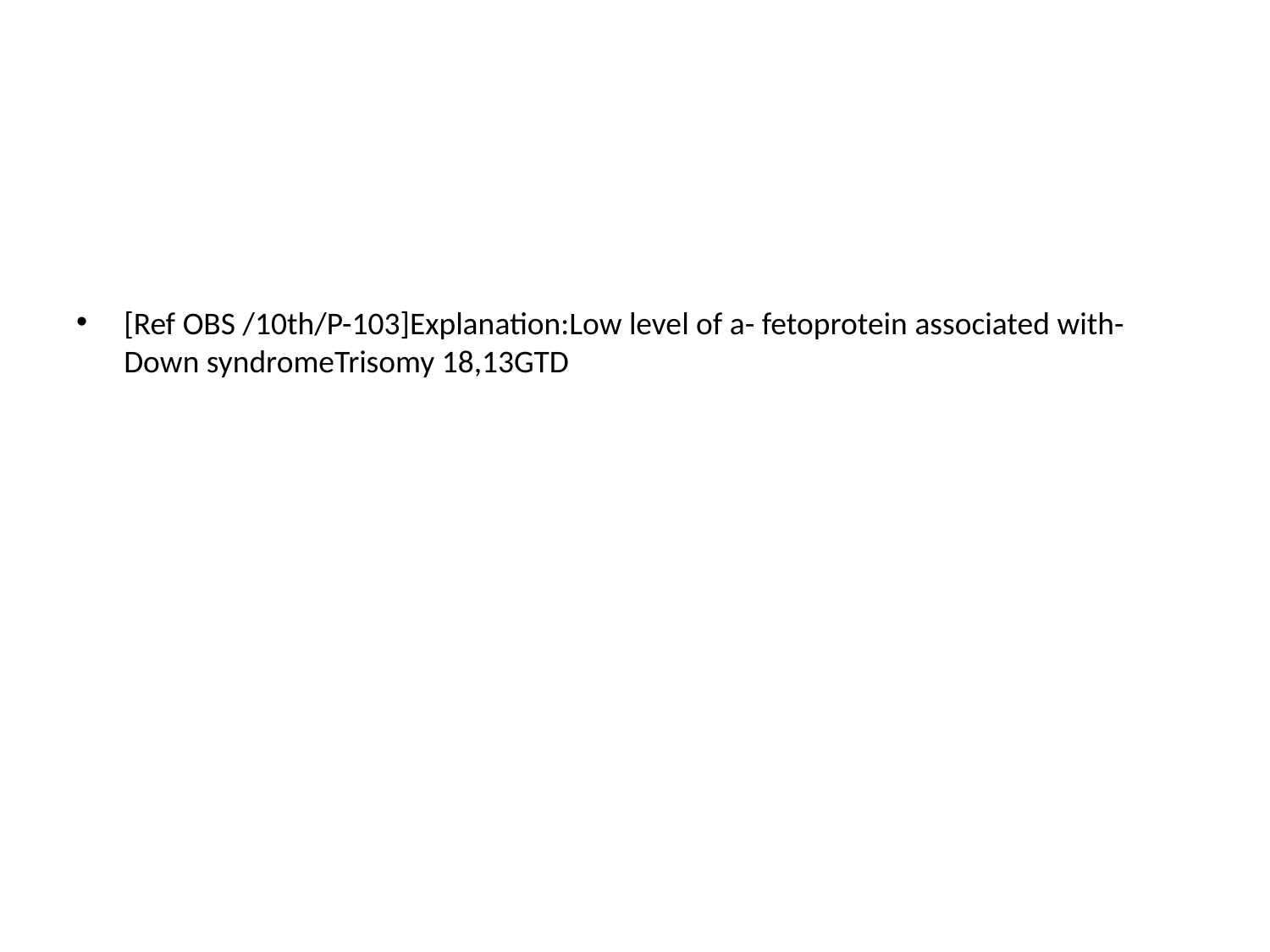

[Ref OBS /10th/P-103]Explanation:Low level of a- fetoprotein associated with-Down syndromeTrisomy 18,13GTD